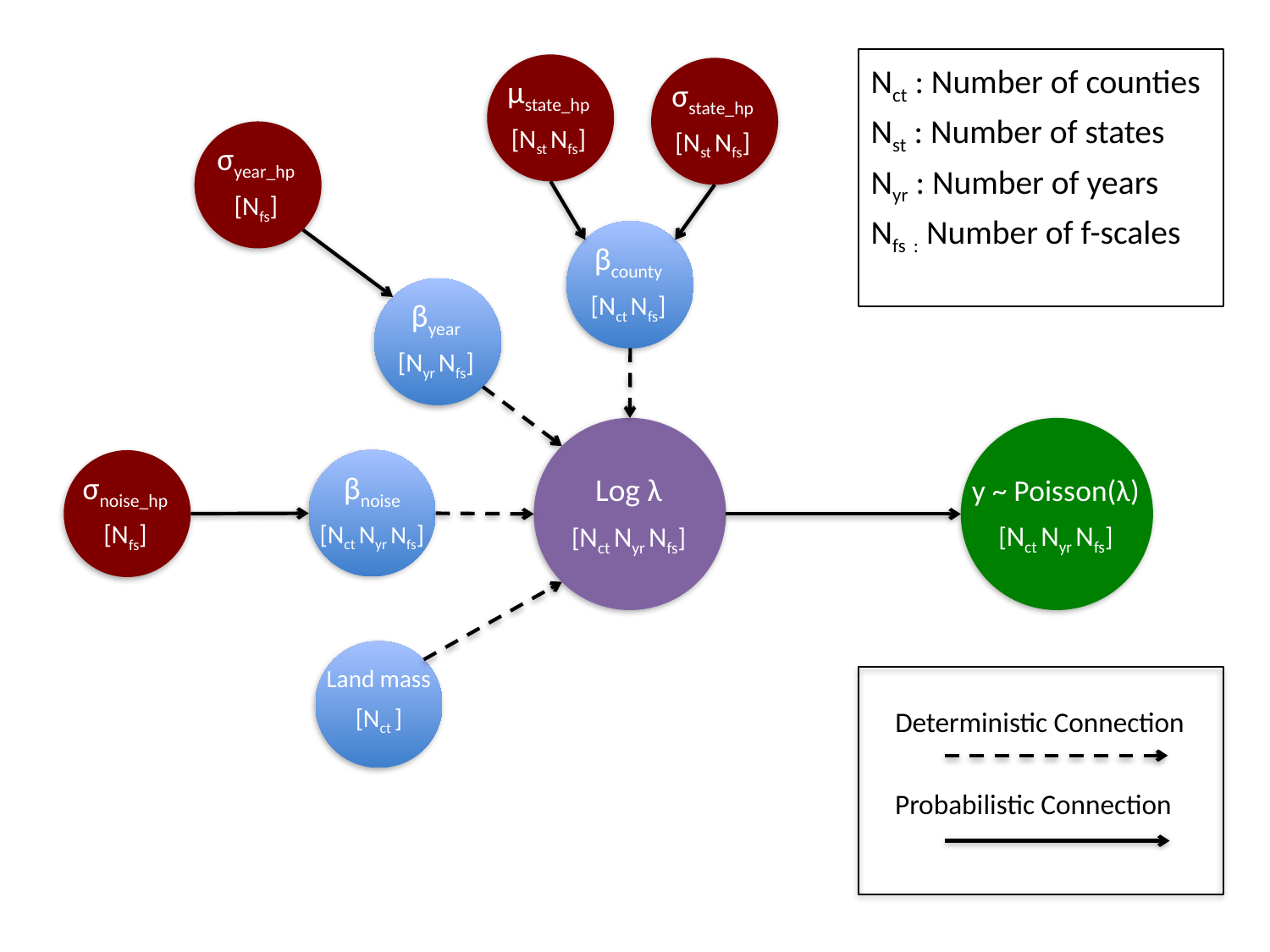

μstate_hp
[Nst Nfs]

σstate_hp
[Nst Nfs]

Nct : Number of counties
Nst : Number of states
Nyr : Number of years
Nfs : Number of f-scales

μyr_hp
[Nfs]
σyear_hp
[Nfs]

βcounty
[Nct Nfs]

βyear
[Nyr Nfs]

Log λ
[Nct Nyr Nfs]

y ~ Poisson(λ)
[Nct Nyr Nfs]
βnoise
[Nct Nyr Nfs]

σnoise_hp
[Nfs]

Land mass
[Nct ]

Deterministic Connection
μyr_hp
[Nfs]
Probabilistic Connection